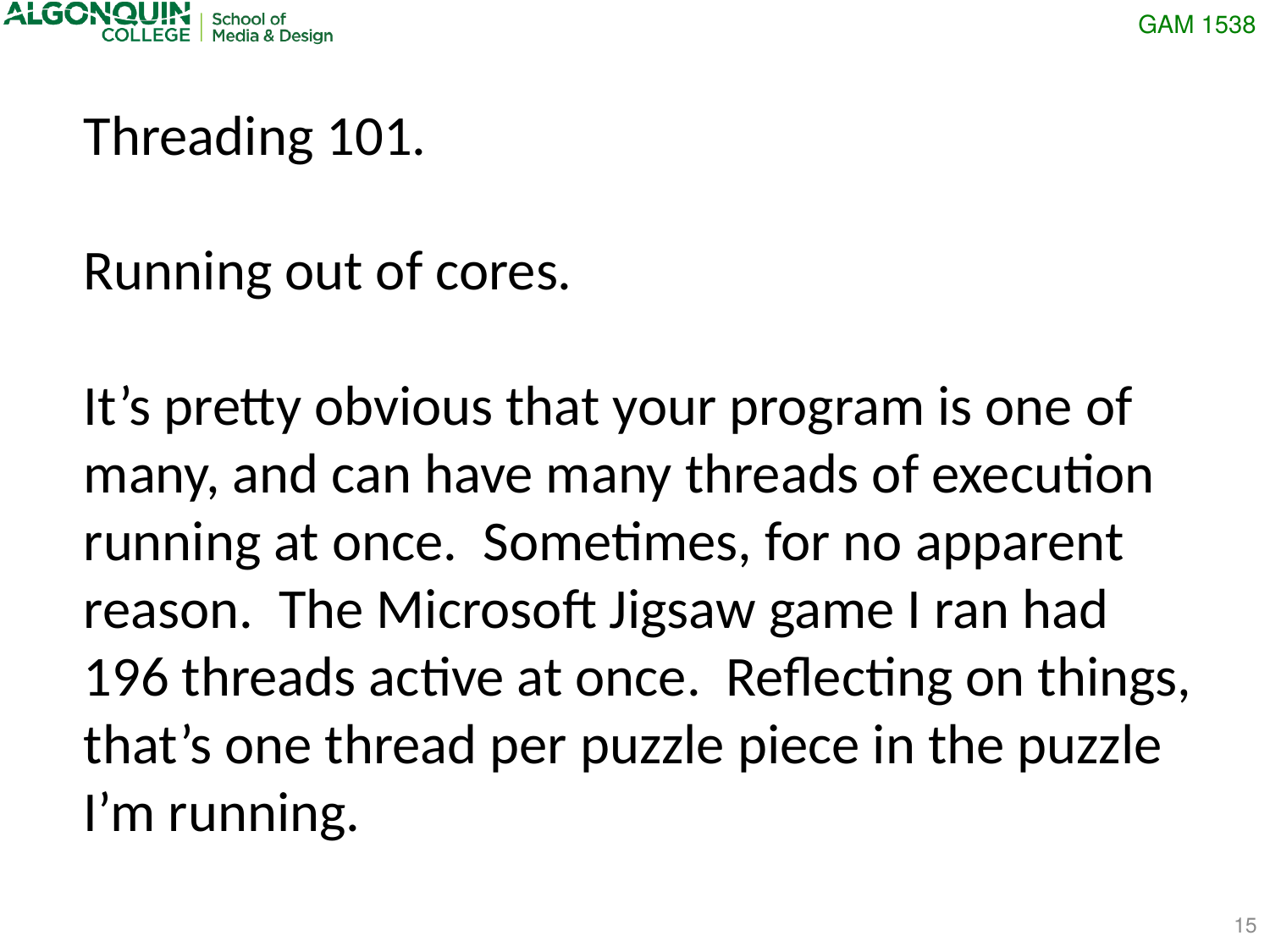

Threading 101.

Running out of cores.

It’s pretty obvious that your program is one of many, and can have many threads of execution running at once.  Sometimes, for no apparent reason.  The Microsoft Jigsaw game I ran had 196 threads active at once.  Reflecting on things, that’s one thread per puzzle piece in the puzzle I’m running.
15